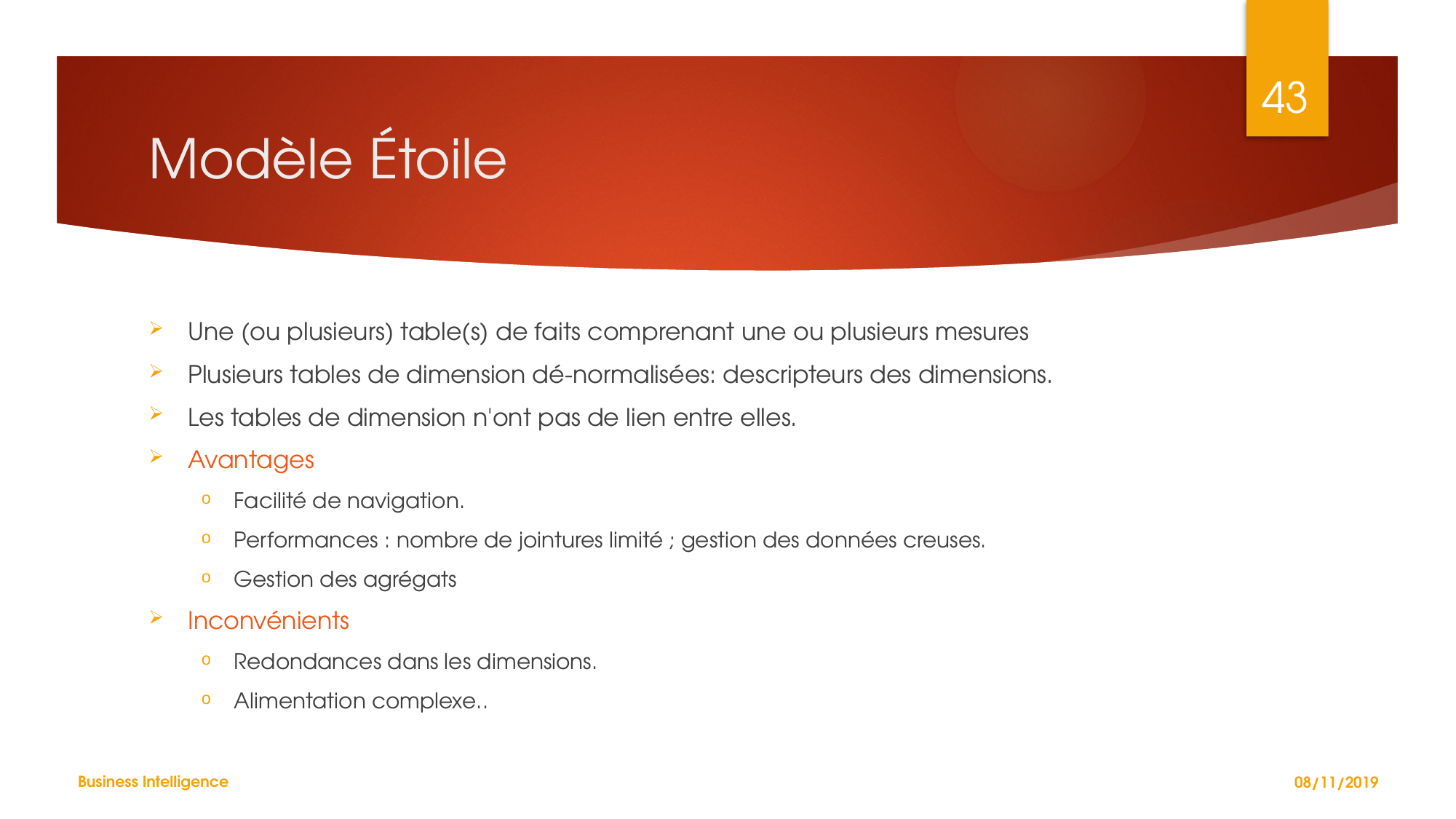

43
# Modèle Étoile
Une (ou plusieurs) table(s) de faits comprenant une ou plusieurs mesures
Plusieurs tables de dimension dé-normalisées: descripteurs des dimensions.
Les tables de dimension n'ont pas de lien entre elles.
Avantages
Facilité de navigation.
Performances : nombre de jointures limité ; gestion des données creuses.
Gestion des agrégats
Inconvénients
Redondances dans les dimensions.
Alimentation complexe..

Business Intelligence
08/11/2019